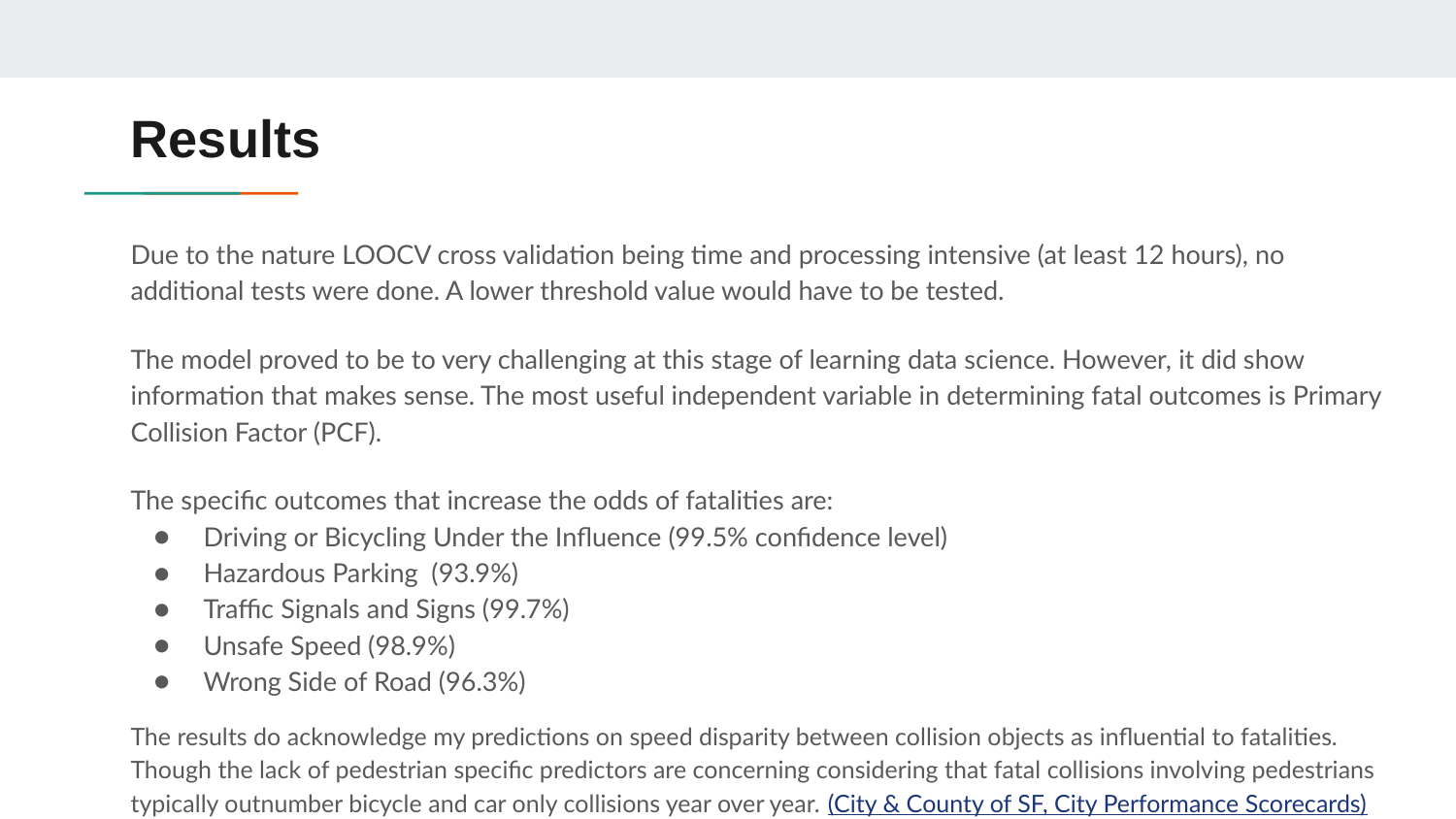

# Results
Due to the nature LOOCV cross validation being time and processing intensive (at least 12 hours), no additional tests were done. A lower threshold value would have to be tested.
The model proved to be to very challenging at this stage of learning data science. However, it did show information that makes sense. The most useful independent variable in determining fatal outcomes is Primary Collision Factor (PCF).
The specific outcomes that increase the odds of fatalities are:
Driving or Bicycling Under the Influence (99.5% confidence level)
Hazardous Parking  (93.9%)
Traffic Signals and Signs (99.7%)
Unsafe Speed (98.9%)
Wrong Side of Road (96.3%)
The results do acknowledge my predictions on speed disparity between collision objects as influential to fatalities. Though the lack of pedestrian specific predictors are concerning considering that fatal collisions involving pedestrians typically outnumber bicycle and car only collisions year over year. (City & County of SF, City Performance Scorecards)